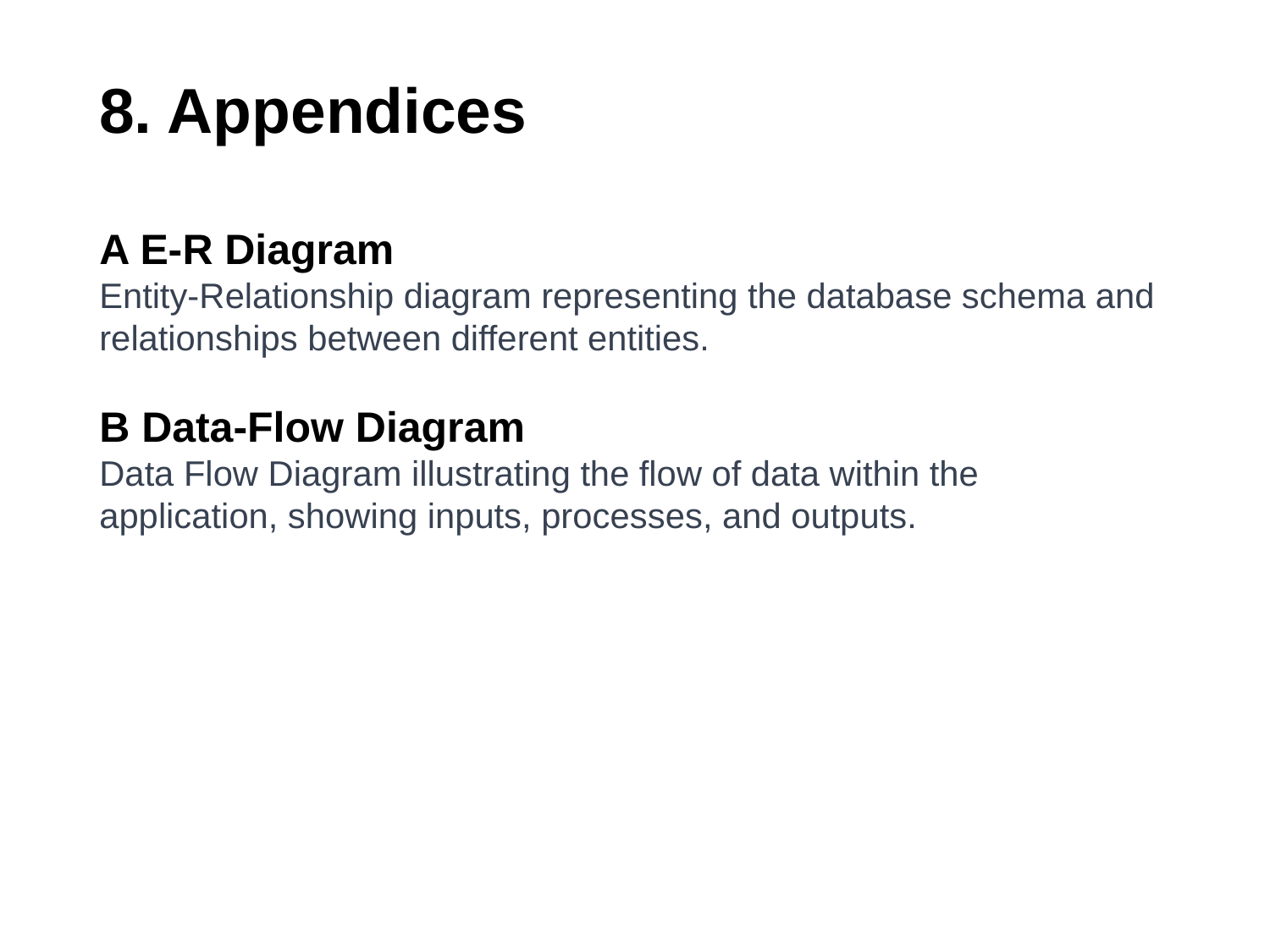

8. Appendices

A E-R Diagram
Entity-Relationship diagram representing the database schema and relationships between different entities.

B Data-Flow Diagram
Data Flow Diagram illustrating the flow of data within the application, showing inputs, processes, and outputs.